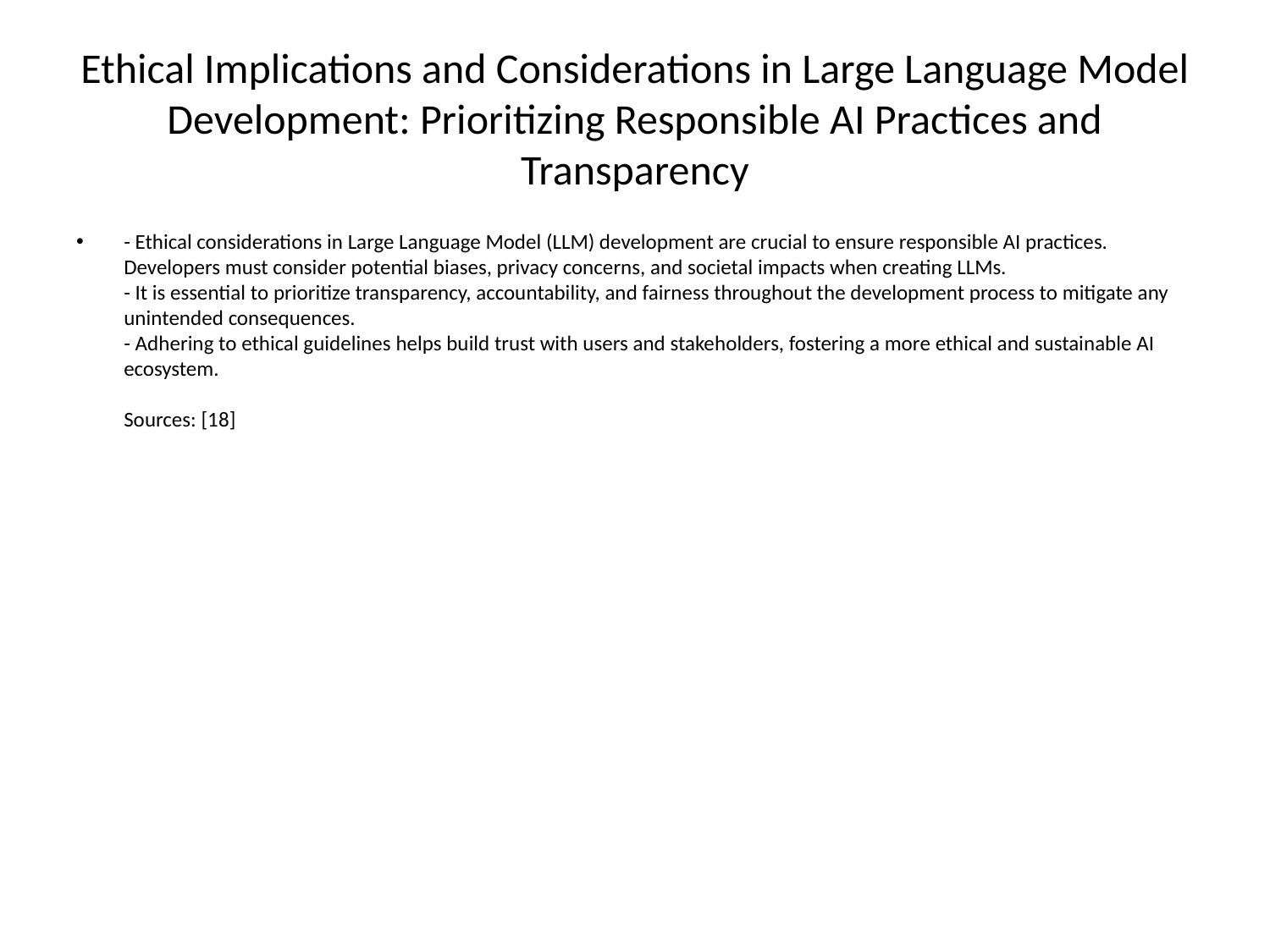

# Ethical Implications and Considerations in Large Language Model Development: Prioritizing Responsible AI Practices and Transparency
- Ethical considerations in Large Language Model (LLM) development are crucial to ensure responsible AI practices. Developers must consider potential biases, privacy concerns, and societal impacts when creating LLMs.
- It is essential to prioritize transparency, accountability, and fairness throughout the development process to mitigate any unintended consequences.
- Adhering to ethical guidelines helps build trust with users and stakeholders, fostering a more ethical and sustainable AI ecosystem.
Sources: [18]